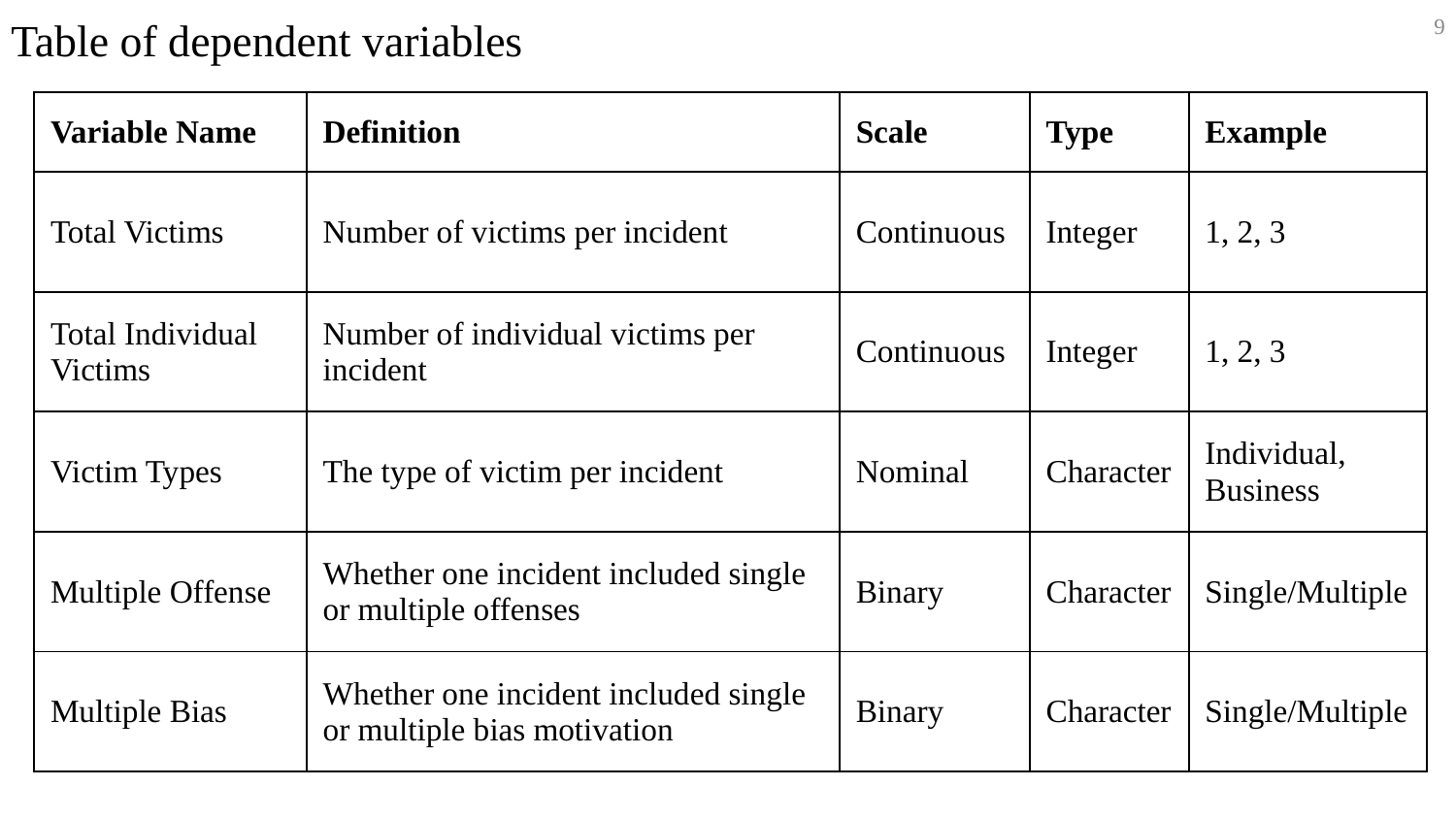

# Table of dependent variables
9
| Variable Name | Definition | Scale | Type | Example |
| --- | --- | --- | --- | --- |
| Total Victims | Number of victims per incident | Continuous | Integer | 1, 2, 3 |
| Total Individual Victims | Number of individual victims per incident | Continuous | Integer | 1, 2, 3 |
| Victim Types | The type of victim per incident | Nominal | Character | Individual, Business |
| Multiple Offense | Whether one incident included single or multiple offenses | Binary | Character | Single/Multiple |
| Multiple Bias | Whether one incident included single or multiple bias motivation | Binary | Character | Single/Multiple |